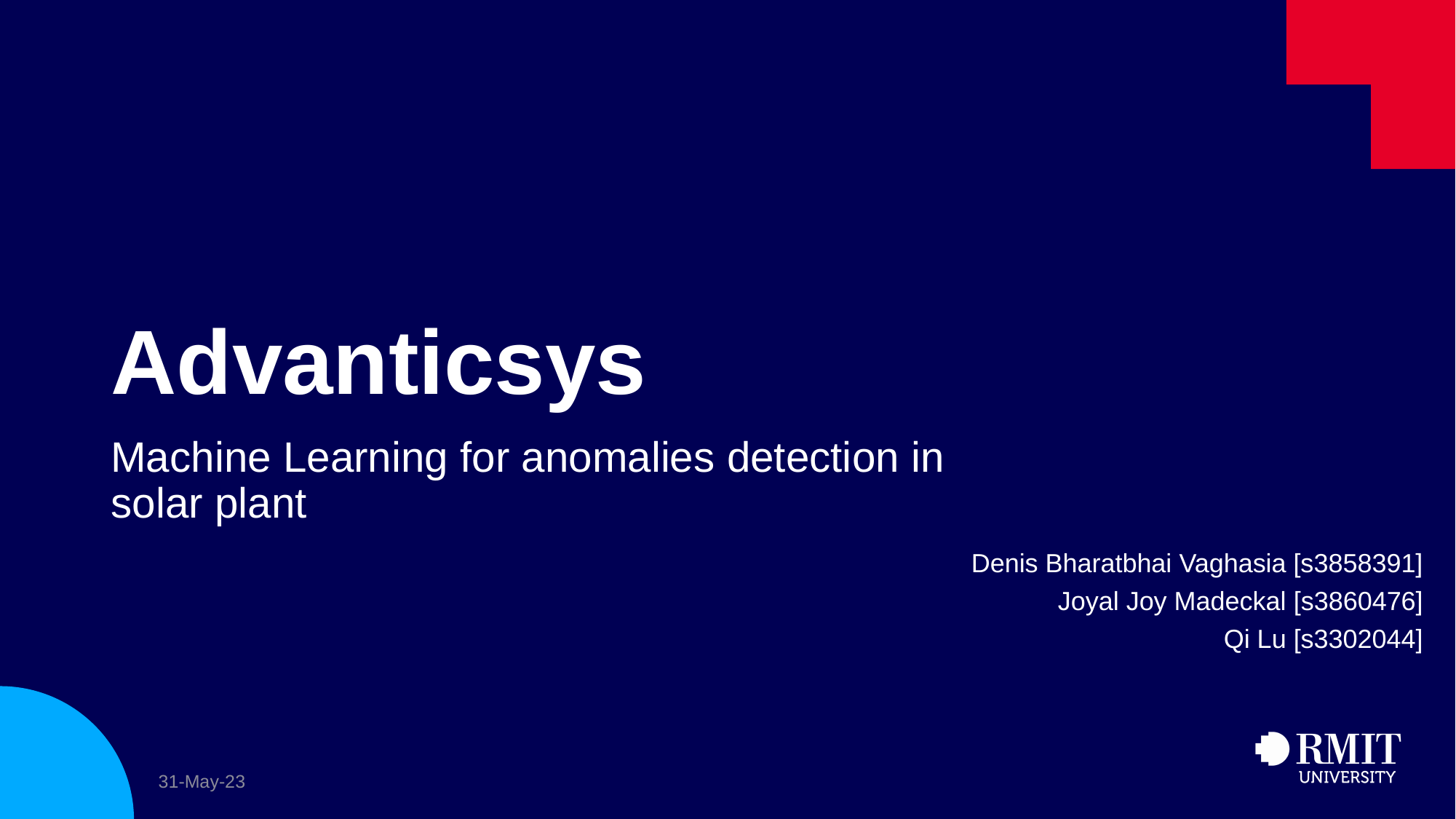

# Advanticsys
Machine Learning for anomalies detection in solar plant
Denis Bharatbhai Vaghasia [s3858391]
Joyal Joy Madeckal [s3860476]
Qi Lu [s3302044]
31-May-23